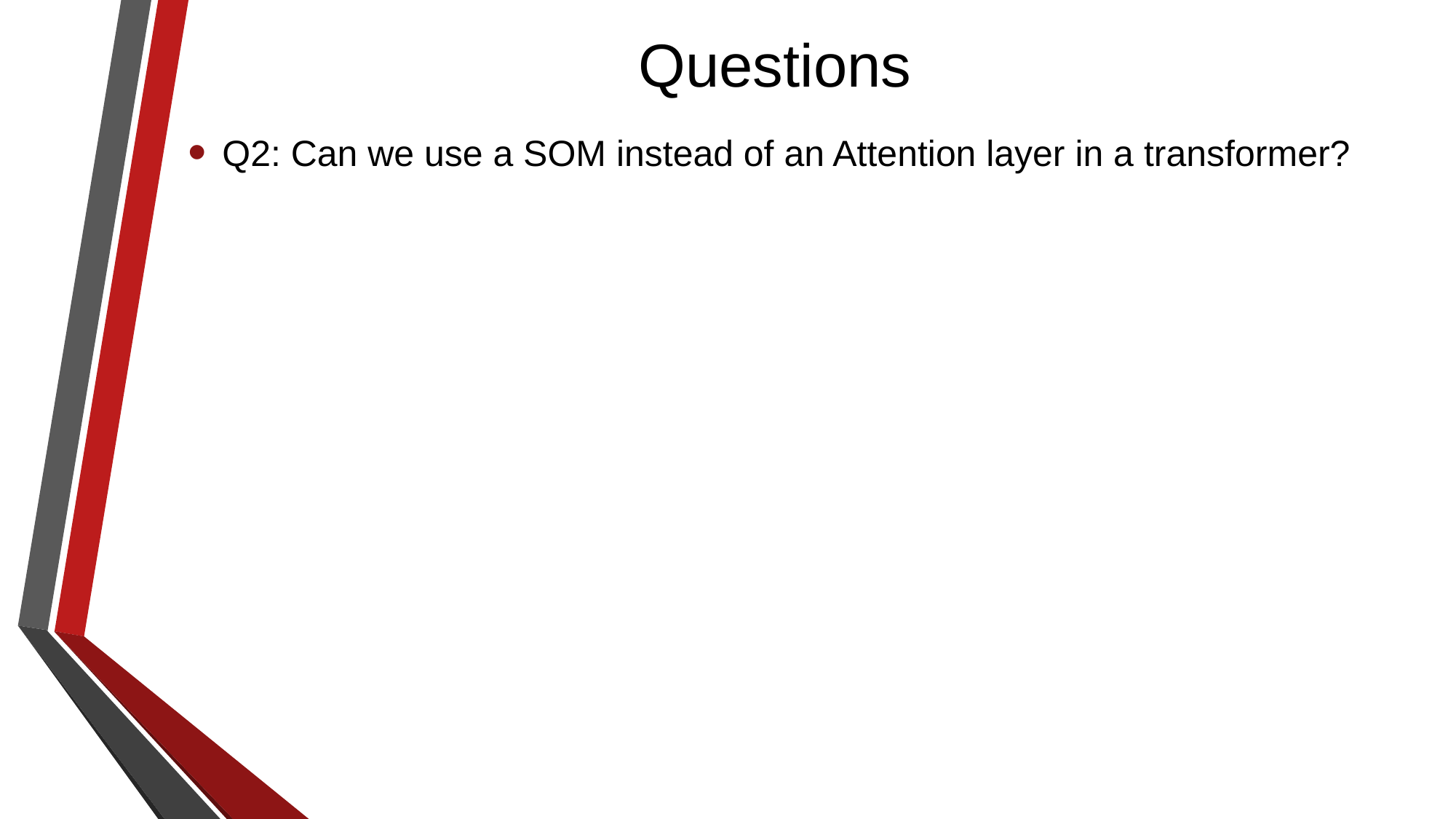

# Questions
Q2: Can we use a SOM instead of an Attention layer in a transformer?